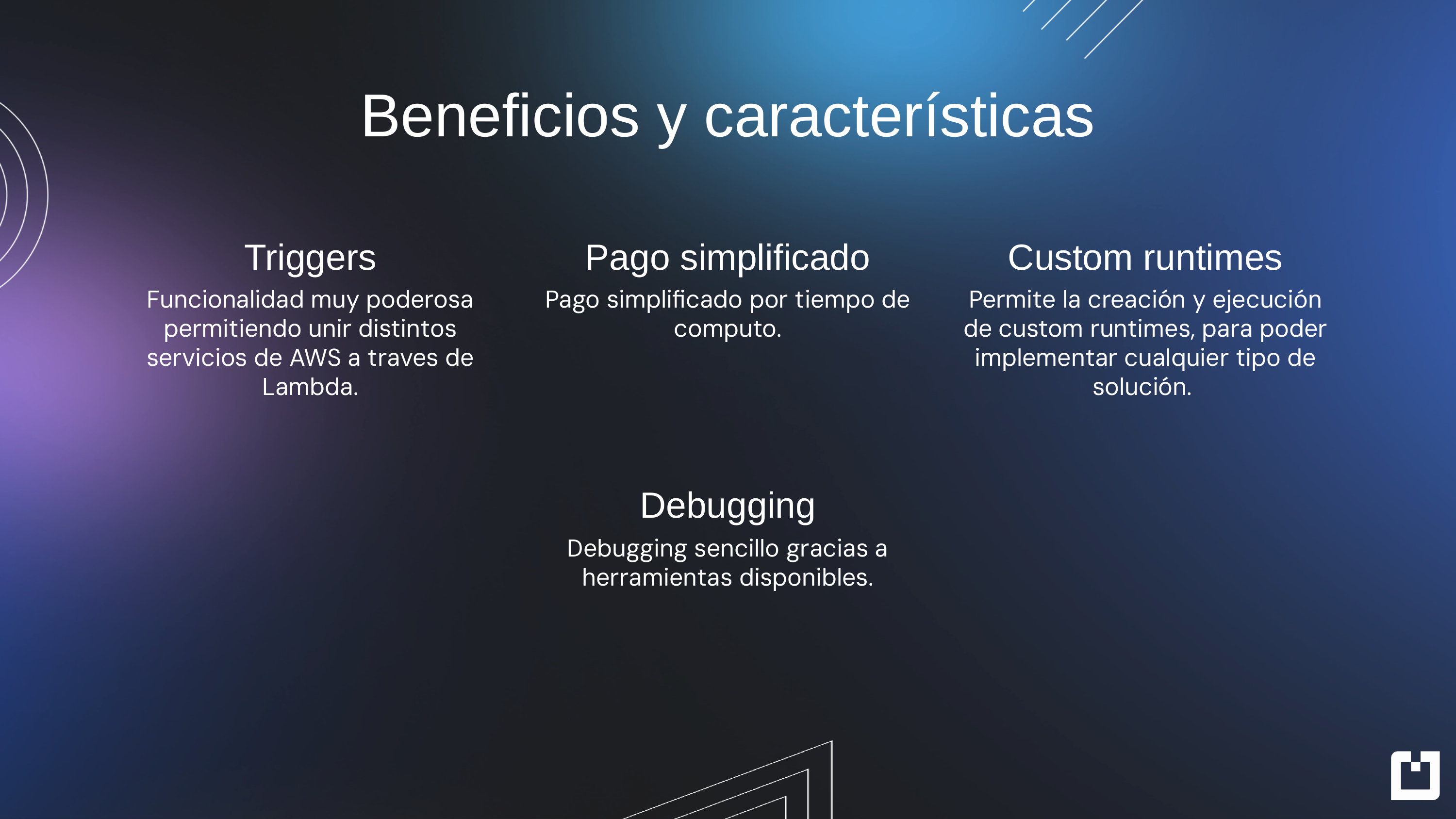

Beneficios y características
Triggers
Pago simplificado
Custom runtimes
Funcionalidad muy poderosa permitiendo unir distintos servicios de AWS a traves de Lambda.
Pago simplificado por tiempo de computo.
Permite la creación y ejecución de custom runtimes, para poder implementar cualquier tipo de solución.
Debugging
Debugging sencillo gracias a herramientas disponibles.